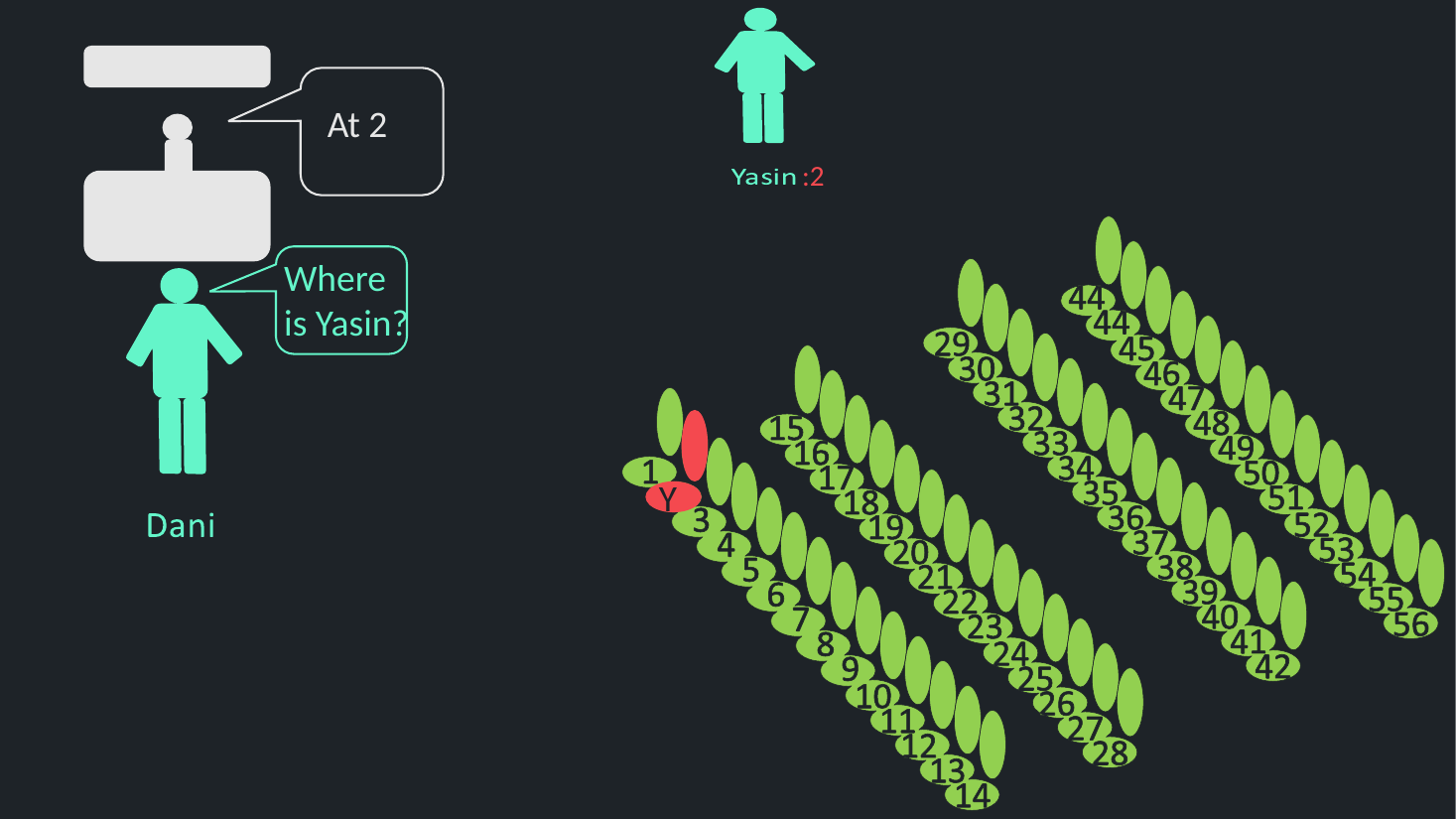

At 2
:2

Where is Yasin?

Y